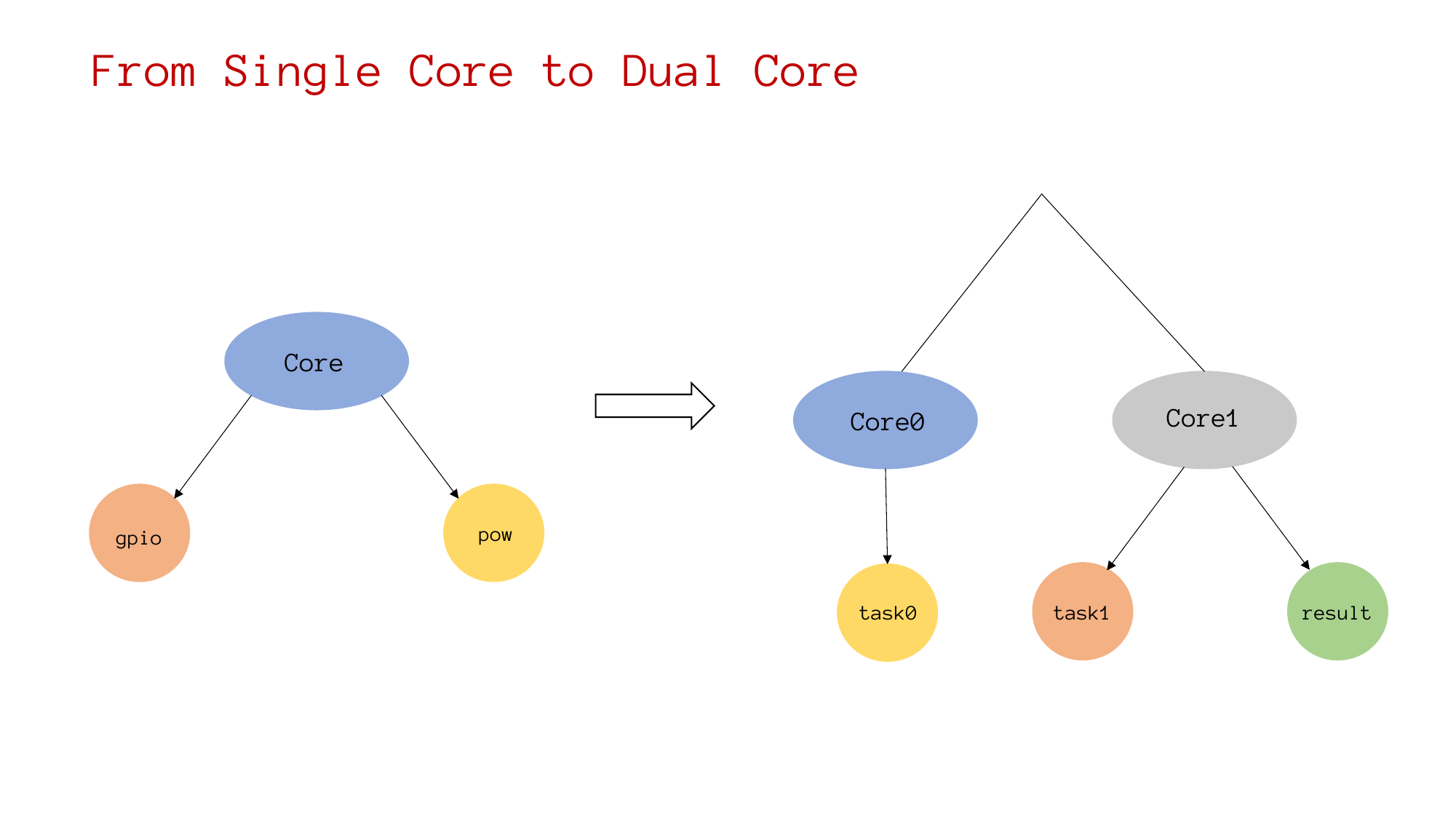

From Single Core to Dual Core

Core

Core1
Core0

pow
gpio

task1
result
task0